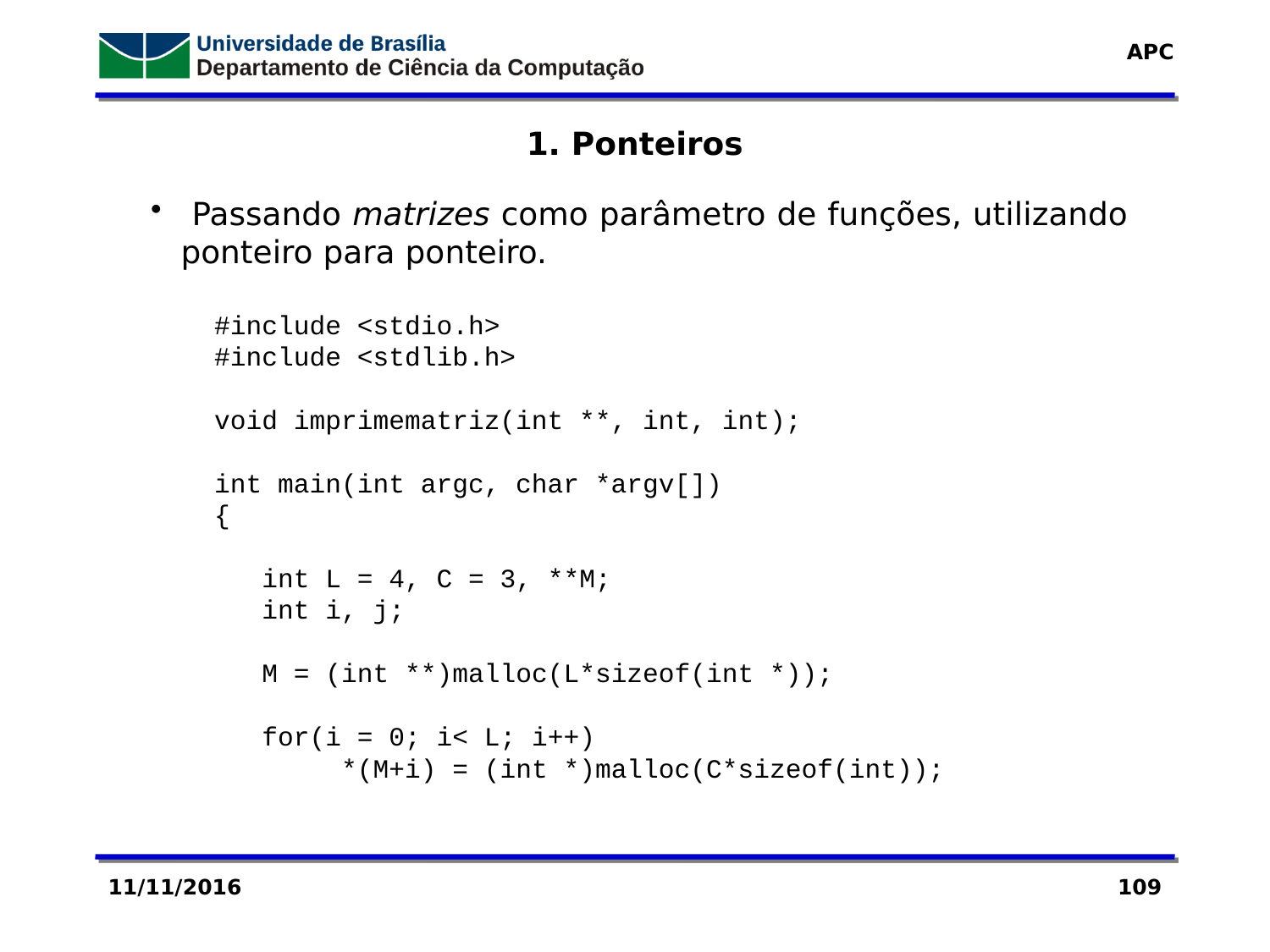

1. Ponteiros
 Passando matrizes como parâmetro de funções, utilizando ponteiro para ponteiro.

#include <stdio.h>
#include <stdlib.h>

void imprimematriz(int **, int, int);

int main(int argc, char *argv[])
{

   int L = 4, C = 3, **M;
   int i, j;

   M = (int **)malloc(L*sizeof(int *));

   for(i = 0; i< L; i++)
        *(M+i) = (int *)malloc(C*sizeof(int));
11/11/2016
109